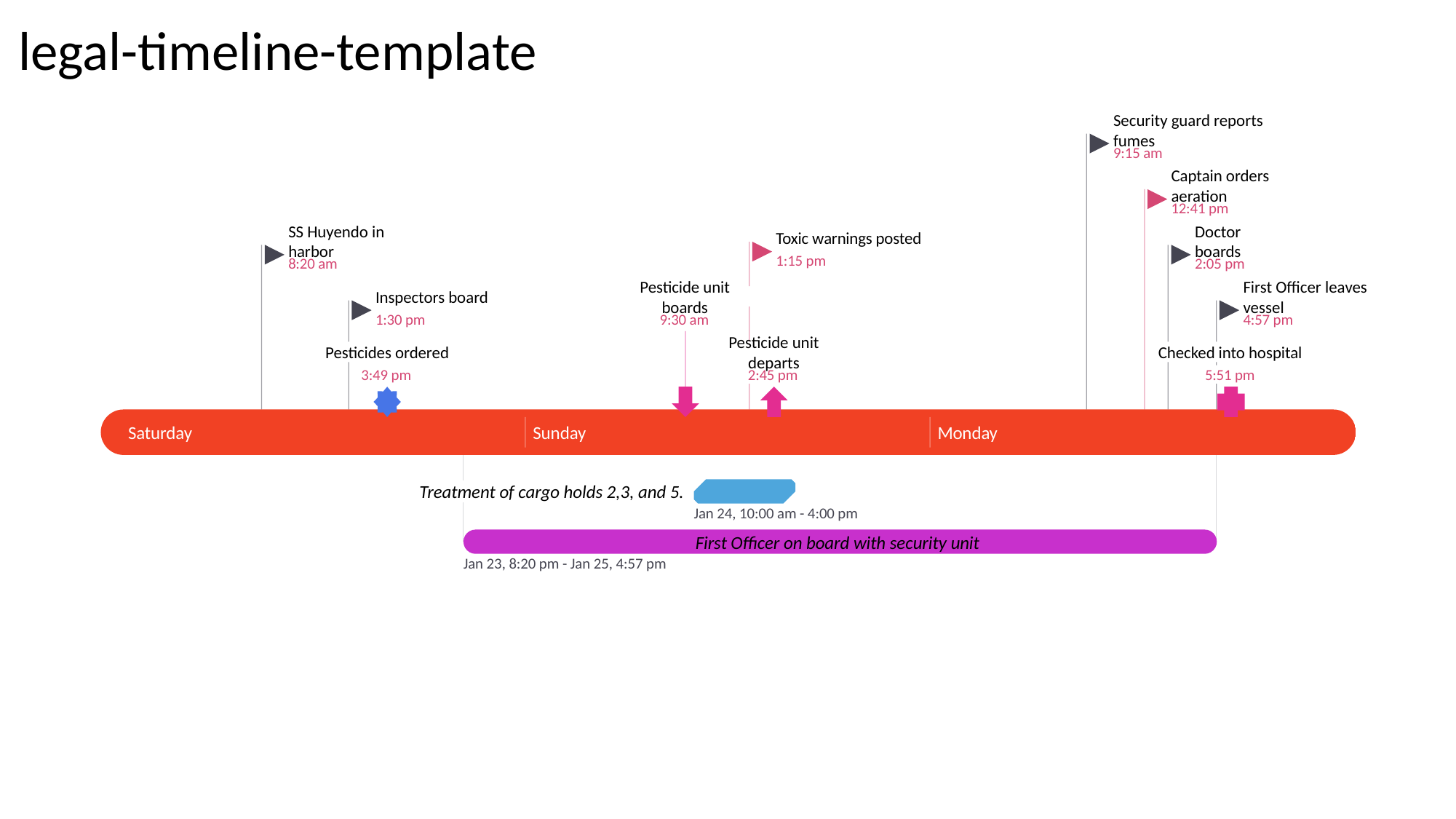

legal-timeline-template
Security guard reports fumes

9:15 am
Captain orders aeration

12:41 pm
Toxic warnings posted
SS Huyendo in harbor
Doctor boards

1:15 pm
8:20 am
2:05 pm
Inspectors board
Pesticide unit boards
First Officer leaves vessel

1:30 pm
9:30 am
4:57 pm
Pesticides ordered
Pesticide unit departs
Checked into hospital
3:49 pm
2:45 pm
5:51 pm

2021
2021
Saturday
Sunday
Monday

Today
0 days

Treatment of cargo holds 2,3, and 5.

Jan 24, 10:00 am - 4:00 pm
1 day

First Officer on board with security unit

Jan 23, 8:20 pm - Jan 25, 4:57 pm